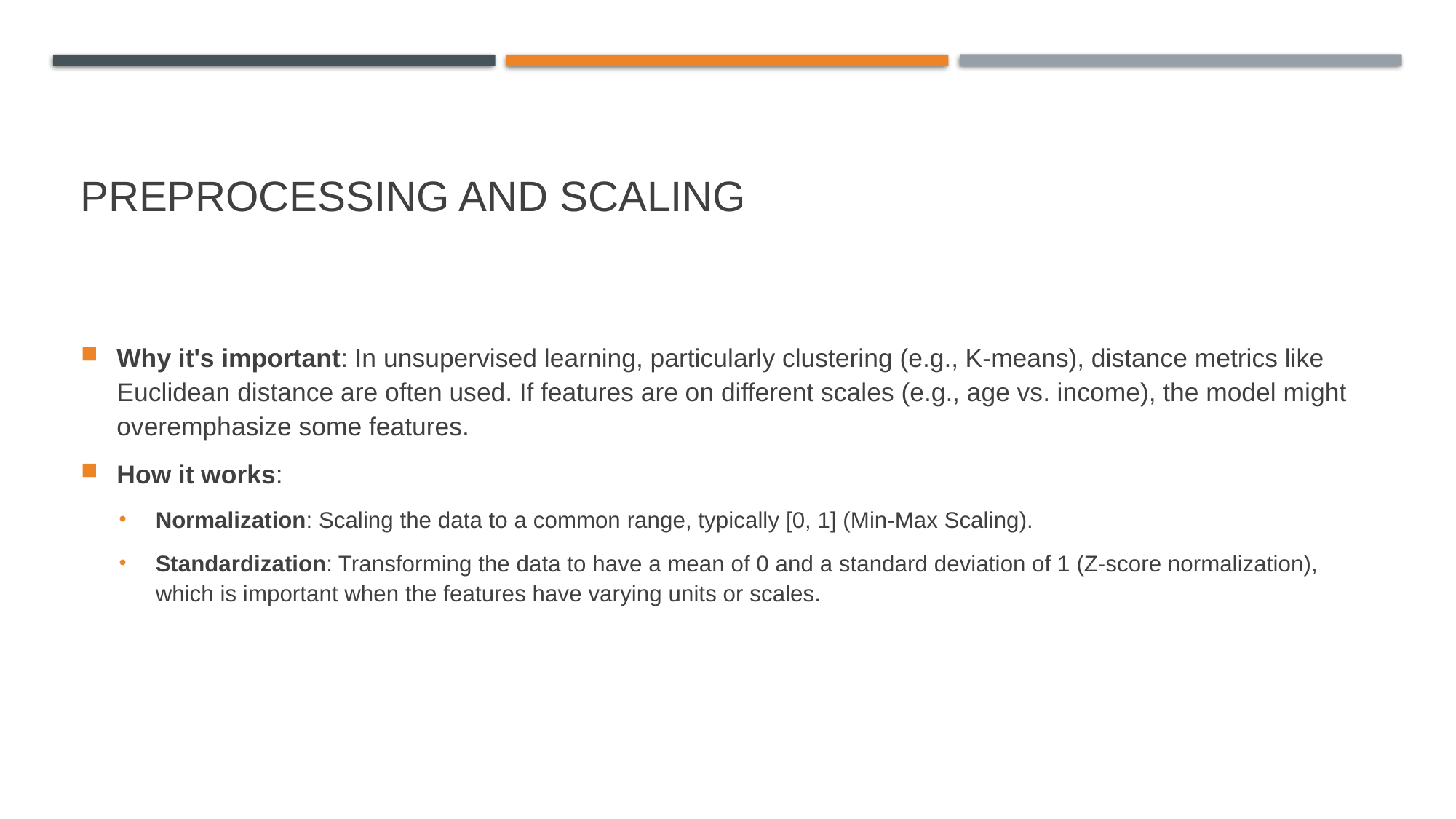

# Preprocessing and Scaling
Why it's important: In unsupervised learning, particularly clustering (e.g., K-means), distance metrics like Euclidean distance are often used. If features are on different scales (e.g., age vs. income), the model might overemphasize some features.
How it works:
Normalization: Scaling the data to a common range, typically [0, 1] (Min-Max Scaling).
Standardization: Transforming the data to have a mean of 0 and a standard deviation of 1 (Z-score normalization), which is important when the features have varying units or scales.